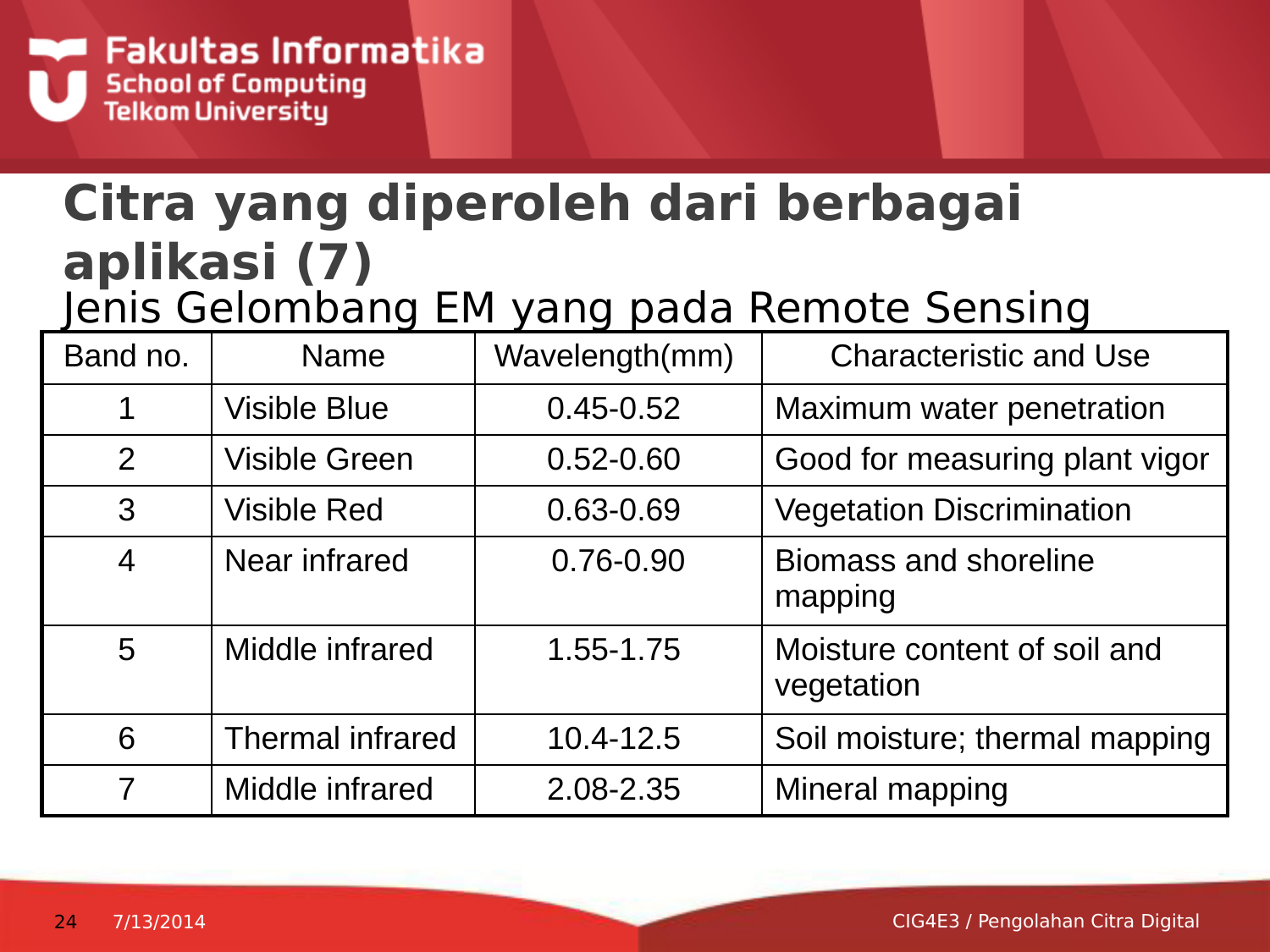

# Citra yang diperoleh dari berbagai aplikasi (7)
Jenis Gelombang EM yang pada Remote Sensing
| Band no. | Name | Wavelength(mm) | Characteristic and Use |
| --- | --- | --- | --- |
| 1 | Visible Blue | 0.45-0.52 | Maximum water penetration |
| 2 | Visible Green | 0.52-0.60 | Good for measuring plant vigor |
| 3 | Visible Red | 0.63-0.69 | Vegetation Discrimination |
| 4 | Near infrared | 0.76-0.90 | Biomass and shoreline mapping |
| 5 | Middle infrared | 1.55-1.75 | Moisture content of soil and vegetation |
| 6 | Thermal infrared | 10.4-12.5 | Soil moisture; thermal mapping |
| 7 | Middle infrared | 2.08-2.35 | Mineral mapping |
24
7/13/2014